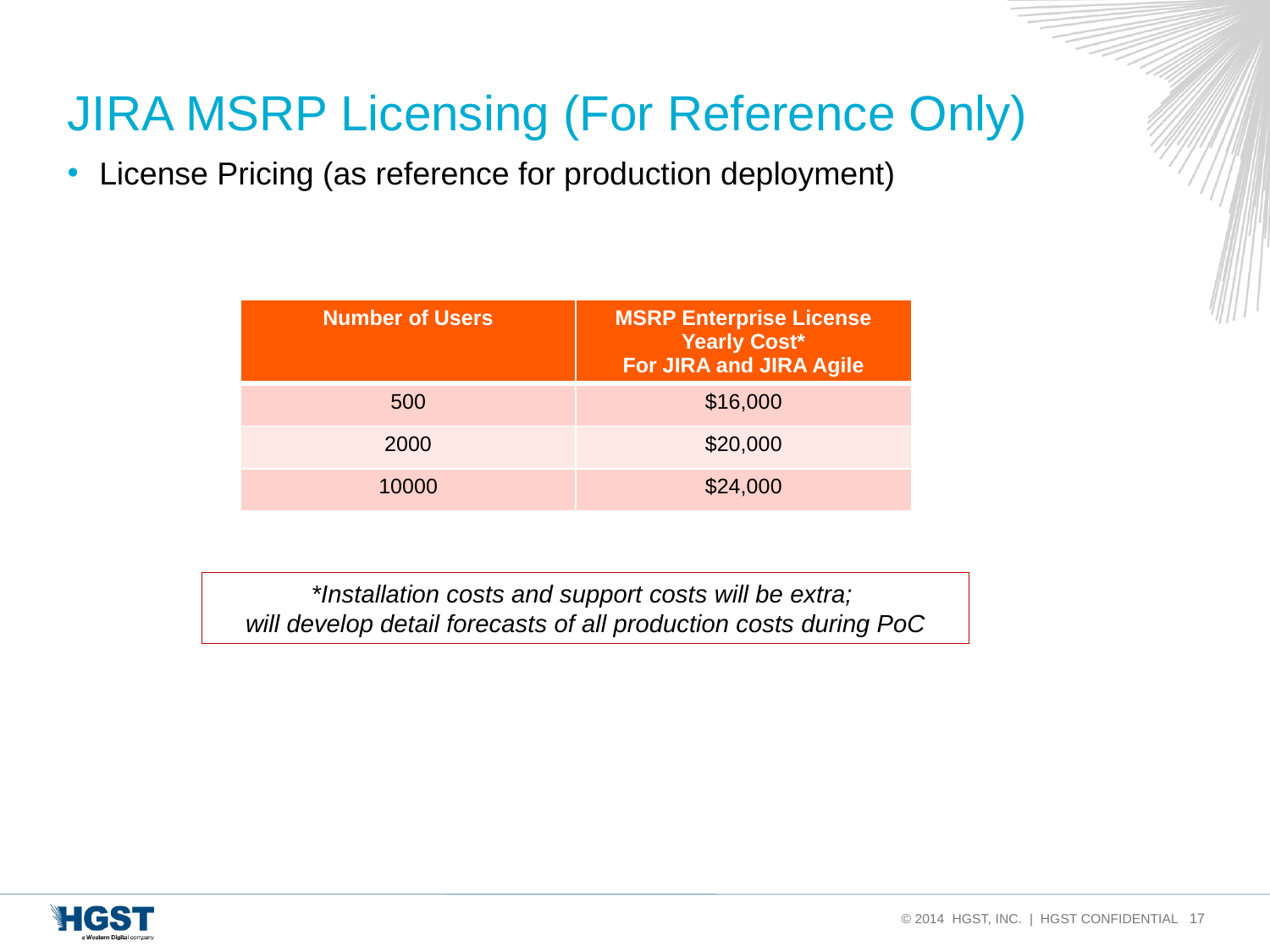

# JIRA MSRP Licensing (For Reference Only)
License Pricing (as reference for production deployment)

| Number of Users | MSRP Enterprise License Yearly Cost\* For JIRA and JIRA Agile |
| --- | --- |
| 500 | $16,000 |
| 2000 | $20,000 |
| 10000 | $24,000 |
*Installation costs and support costs will be extra;
will develop detail forecasts of all production costs during PoC